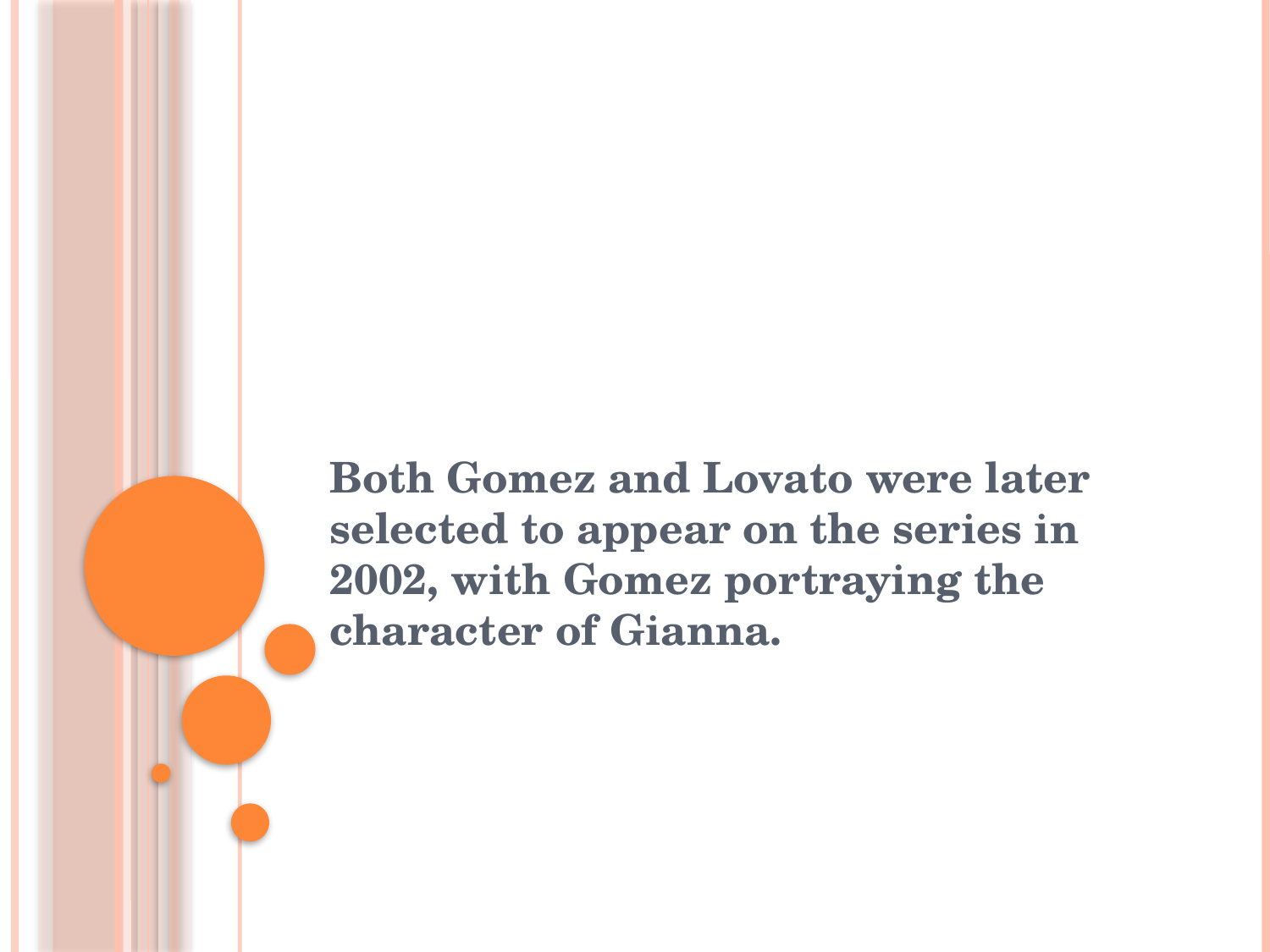

#
Both Gomez and Lovato were later selected to appear on the series in 2002, with Gomez portraying the character of Gianna.